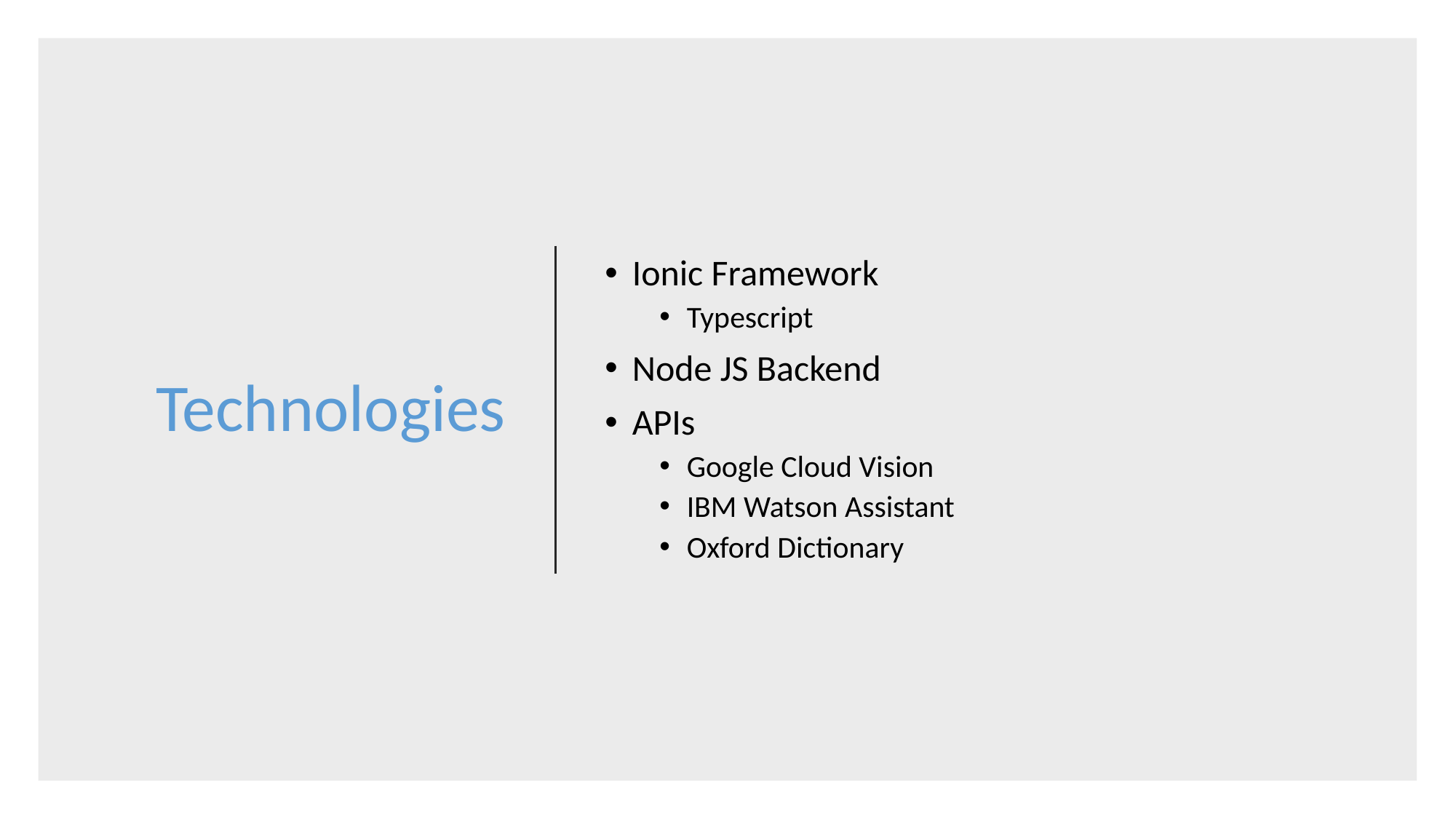

# Technologies
Ionic Framework
Typescript
Node JS Backend
APIs
Google Cloud Vision
IBM Watson Assistant
Oxford Dictionary